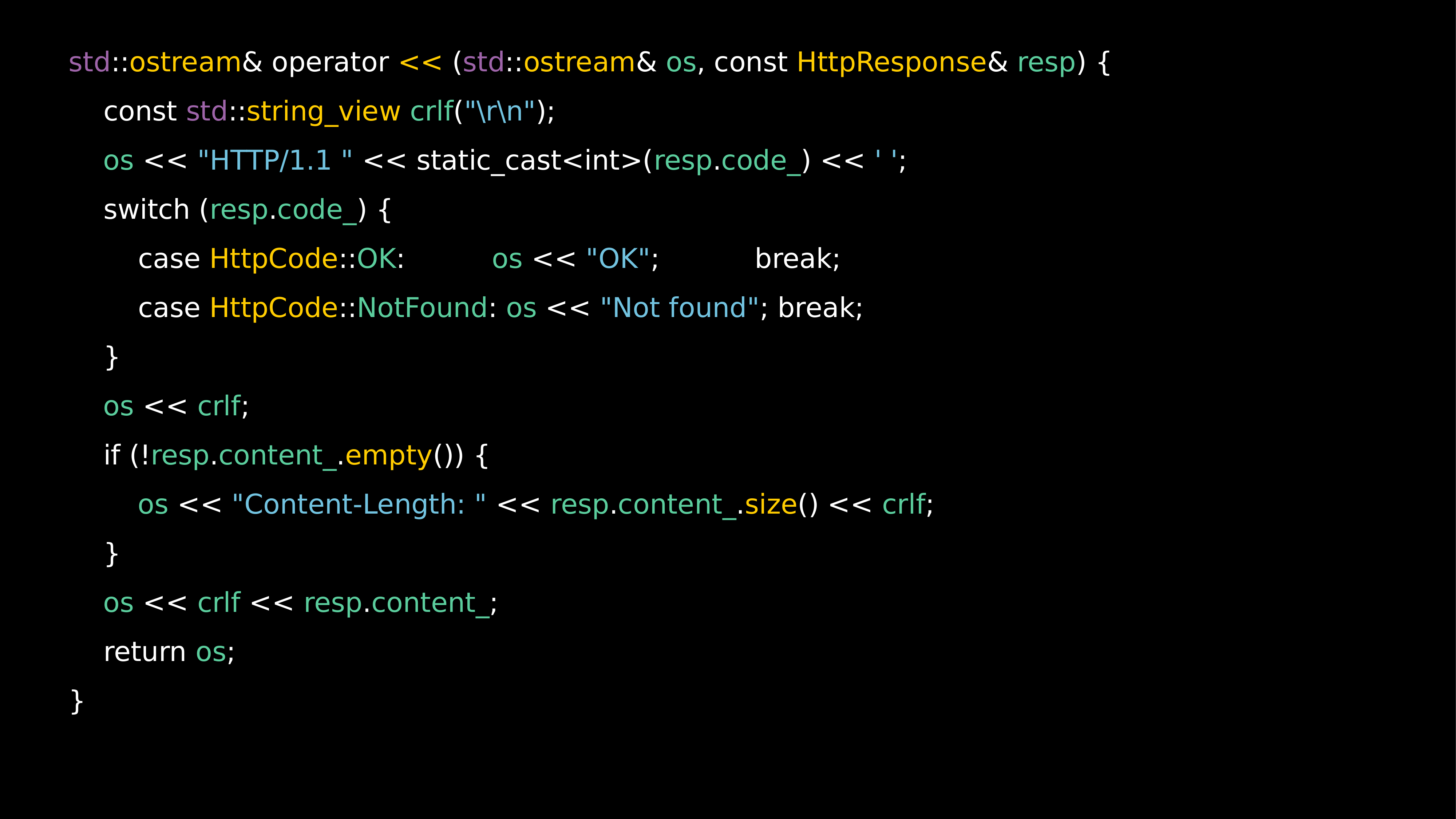

std::ostream& operator << (std::ostream& os, const HttpResponse& resp) {
    const std::string_view crlf("\r\n");
    os << "HTTP/1.1 " << static_cast<int>(resp.code_) << ' ';
    switch (resp.code_) {
        case HttpCode::OK:          os << "OK";           break;
        case HttpCode::NotFound: os << "Not found"; break;
    }
    os << crlf;
    if (!resp.content_.empty()) {
        os << "Content-Length: " << resp.content_.size() << crlf;
    }
    os << crlf << resp.content_;
    return os;
}

30